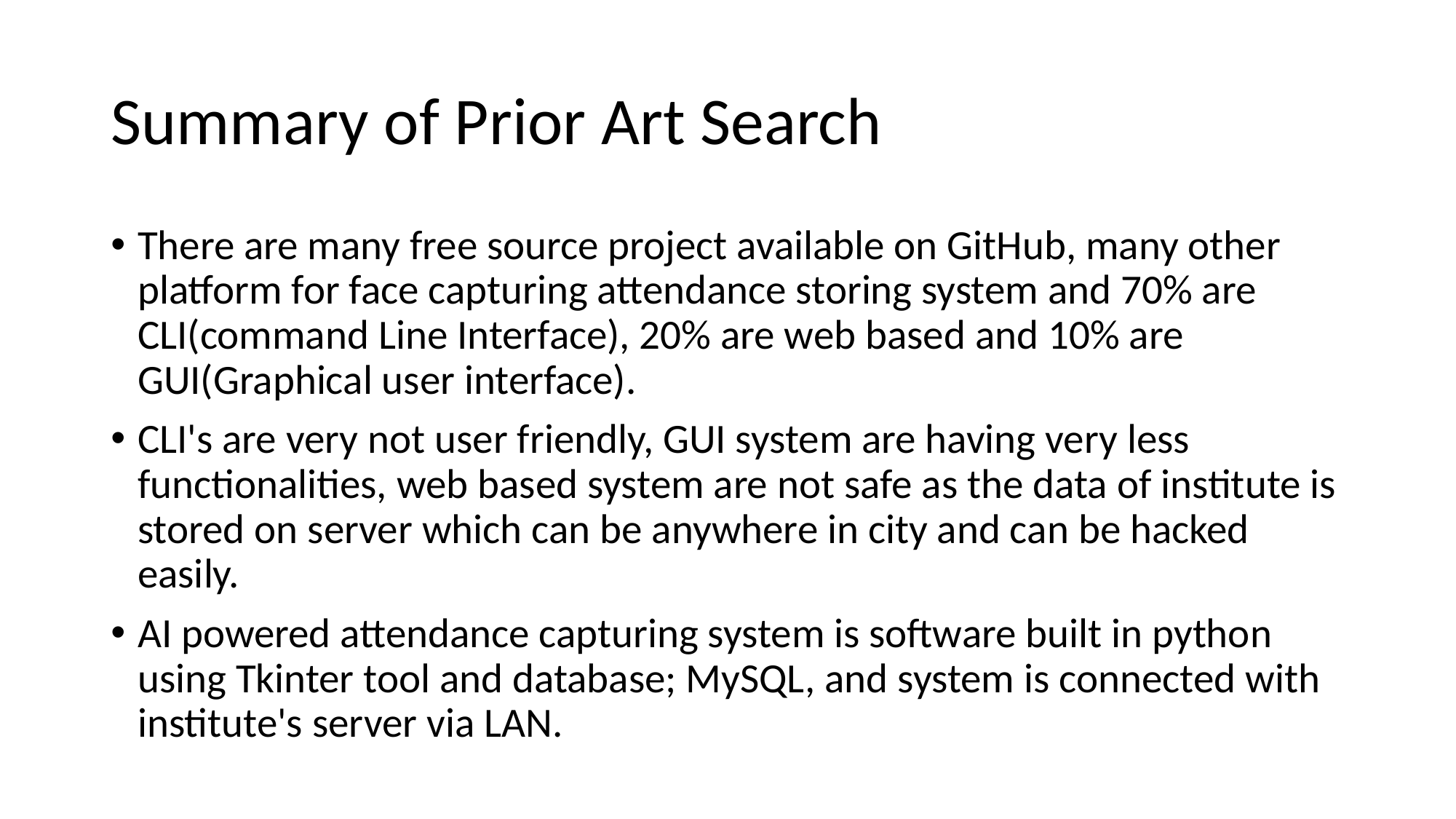

# Summary of Prior Art Search
There are many free source project available on GitHub, many other platform for face capturing attendance storing system and 70% are CLI(command Line Interface), 20% are web based and 10% are GUI(Graphical user interface).
CLI's are very not user friendly, GUI system are having very less functionalities, web based system are not safe as the data of institute is stored on server which can be anywhere in city and can be hacked easily.
AI powered attendance capturing system is software built in python using Tkinter tool and database; MySQL, and system is connected with institute's server via LAN.